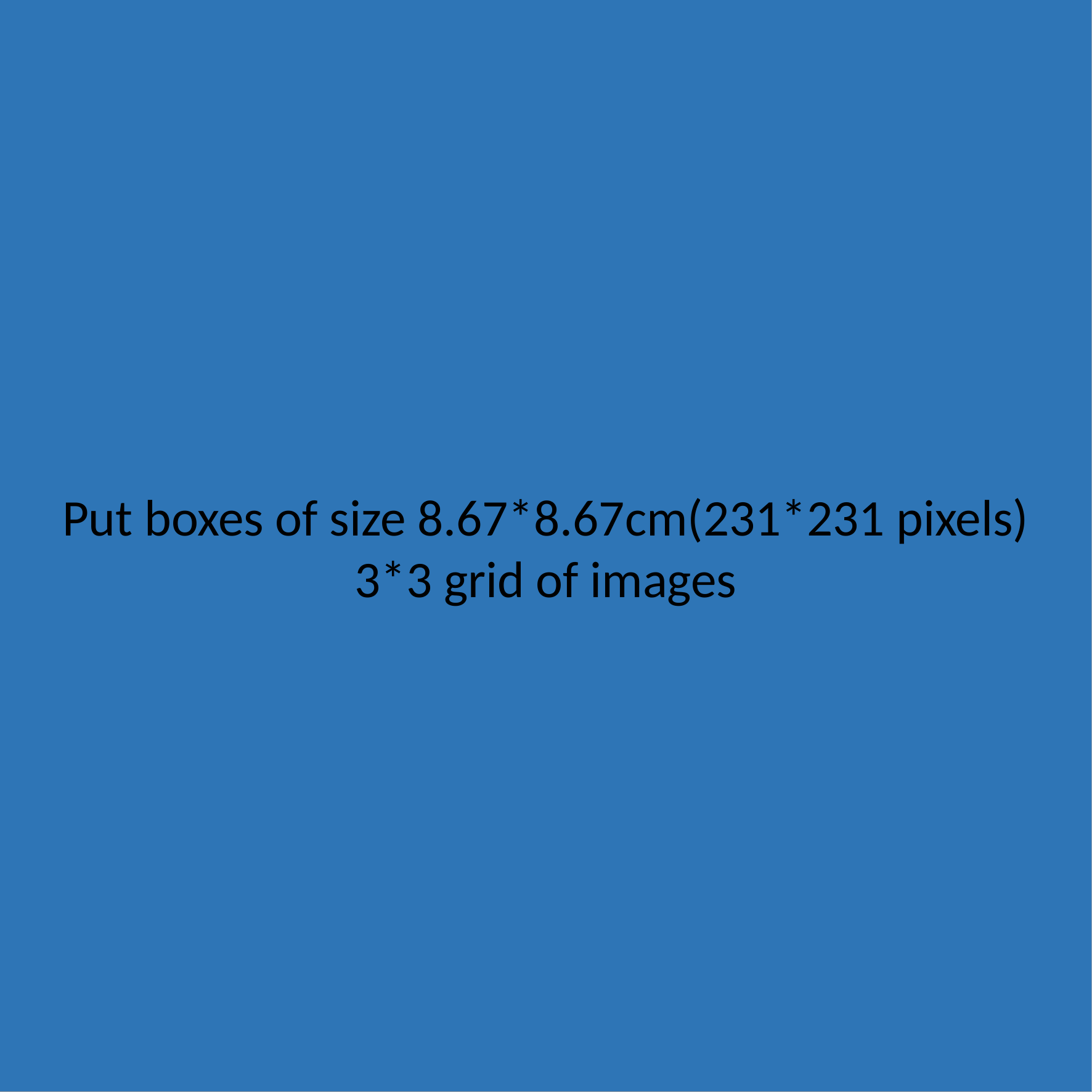

Put boxes of size 8.67*8.67cm(231*231 pixels)
3*3 grid of images